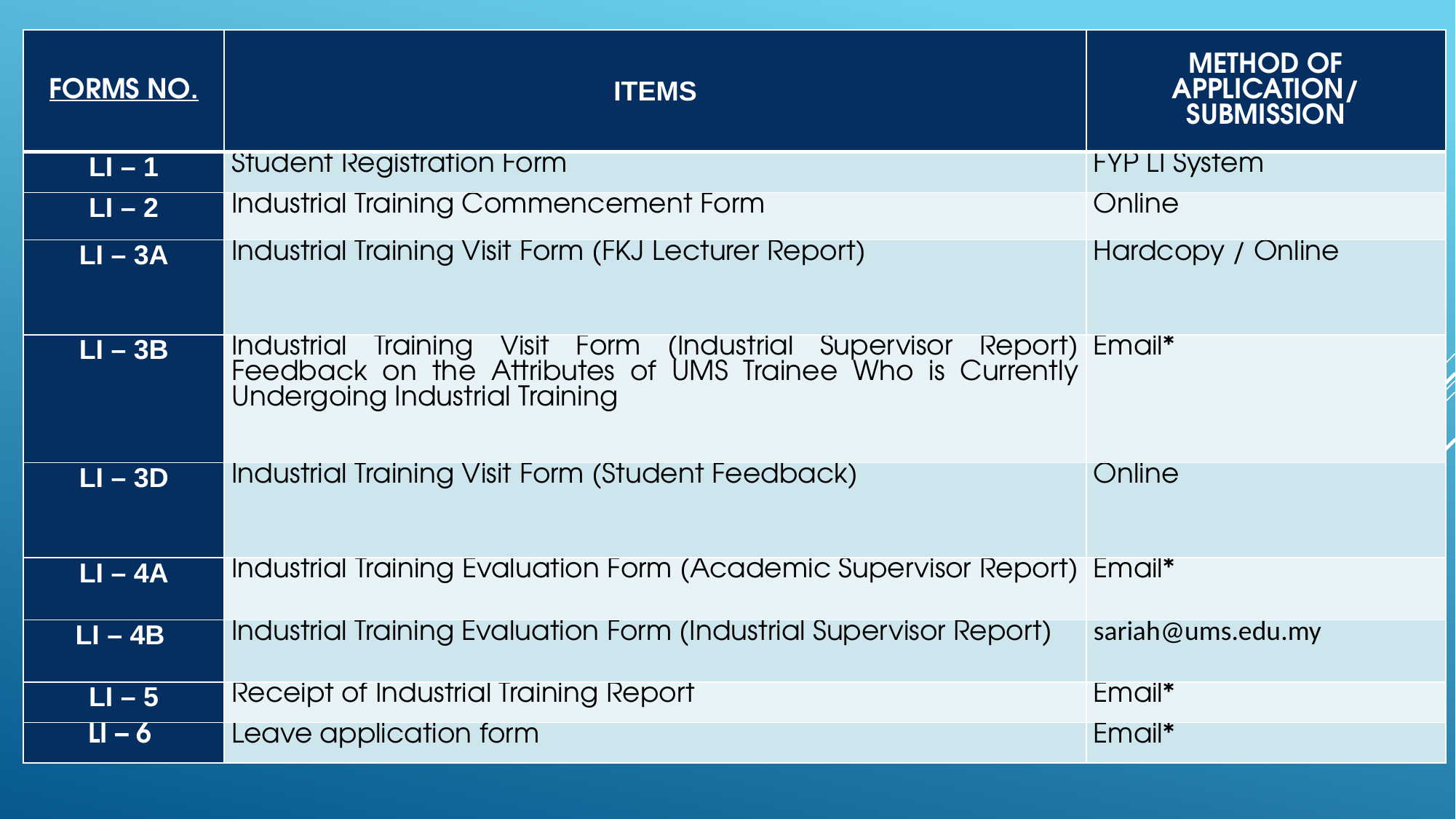

| FORMS NO. | ITEMS | METHOD OF APPLICATION/ SUBMISSION |
| --- | --- | --- |
| LI – 1 | Student Registration Form | FYP LI System |
| LI – 2 | Industrial Training Commencement Form | Online |
| LI – 3A | Industrial Training Visit Form (FKJ Lecturer Report) | Hardcopy / Online |
| LI – 3B | Industrial Training Visit Form (Industrial Supervisor Report) Feedback on the Attributes of UMS Trainee Who is Currently Undergoing Industrial Training | Email\* |
| LI – 3D | Industrial Training Visit Form (Student Feedback) | Online |
| LI – 4A | Industrial Training Evaluation Form (Academic Supervisor Report) | Email\* |
| LI – 4B | Industrial Training Evaluation Form (Industrial Supervisor Report) | sariah@ums.edu.my |
| LI – 5 | Receipt of Industrial Training Report | Email\* |
| LI – 6 | Leave application form | Email\* |
# List of Forms (See Appendix E)